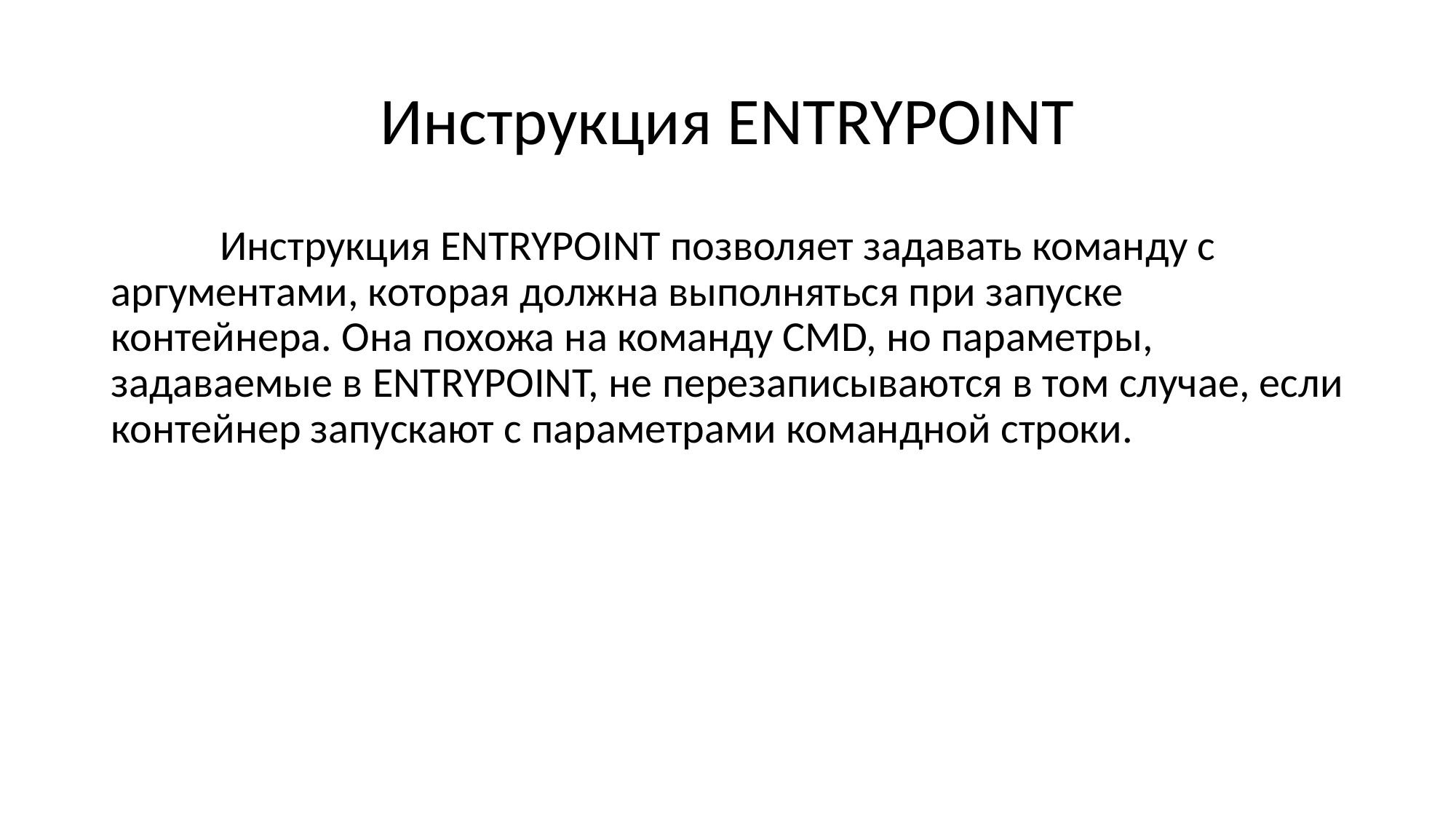

# Инструкция ENTRYPOINT
	Инструкция ENTRYPOINT позволяет задавать команду с аргументами, которая должна выполняться при запуске контейнера. Она похожа на команду CMD, но параметры, задаваемые в ENTRYPOINT, не перезаписываются в том случае, если контейнер запускают с параметрами командной строки.